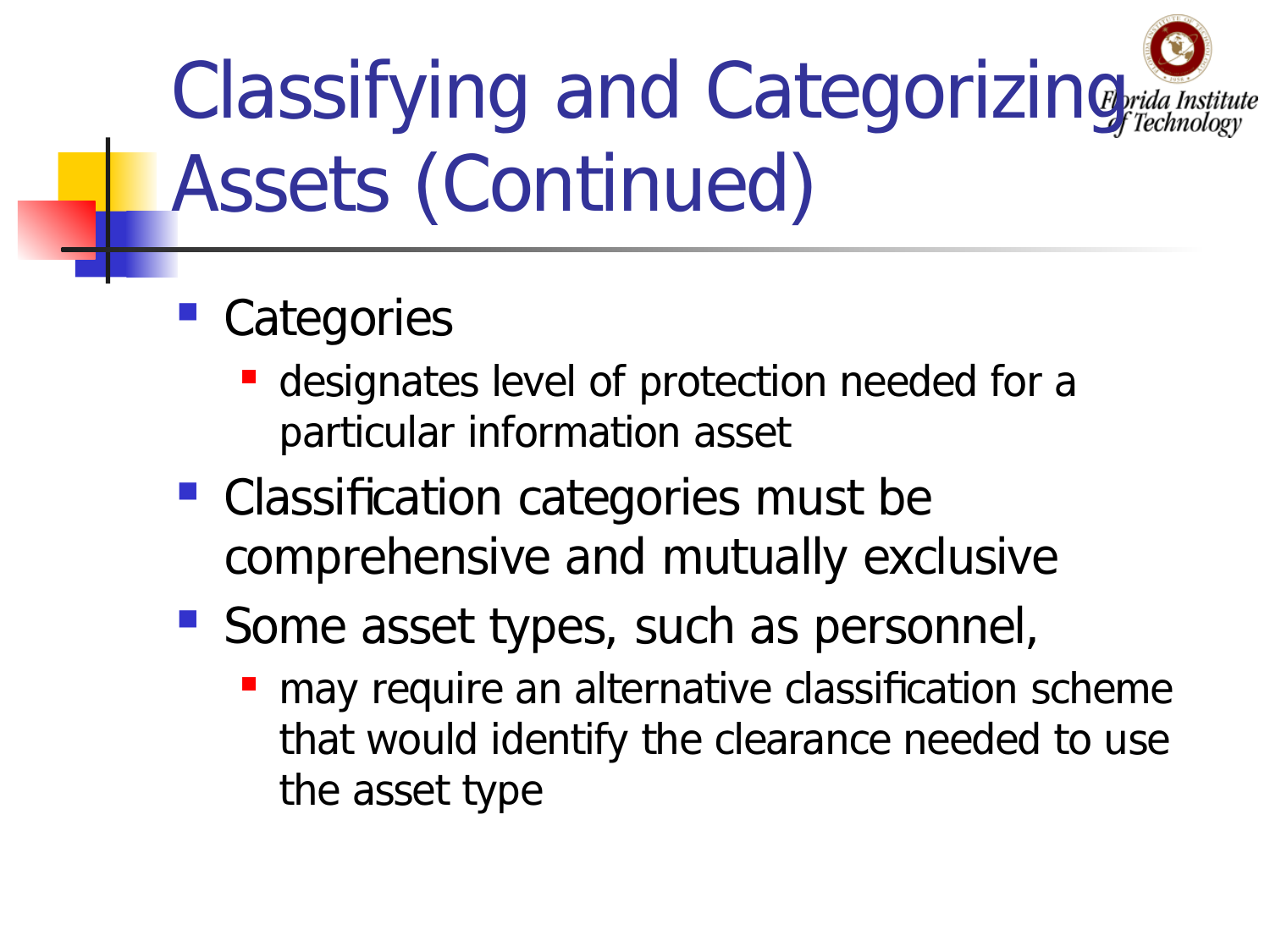

# Classifying and Categorizing Assets (Continued)
Categories
designates level of protection needed for a particular information asset
Classification categories must be comprehensive and mutually exclusive
Some asset types, such as personnel,
may require an alternative classification scheme that would identify the clearance needed to use the asset type